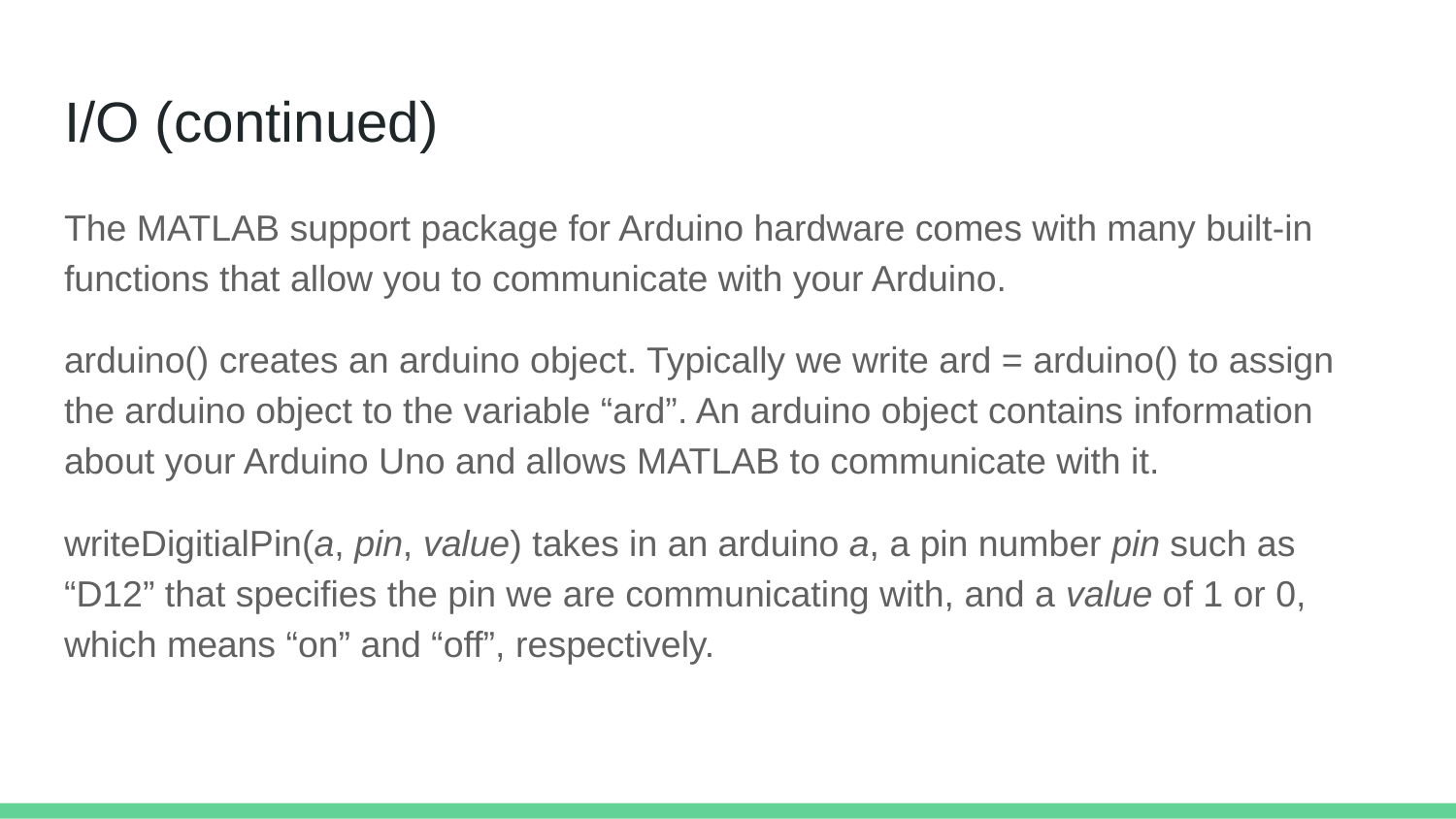

# I/O (continued)
The MATLAB support package for Arduino hardware comes with many built-in functions that allow you to communicate with your Arduino.
arduino() creates an arduino object. Typically we write ard = arduino() to assign the arduino object to the variable “ard”. An arduino object contains information about your Arduino Uno and allows MATLAB to communicate with it.
writeDigitialPin(a, pin, value) takes in an arduino a, a pin number pin such as “D12” that specifies the pin we are communicating with, and a value of 1 or 0, which means “on” and “off”, respectively.